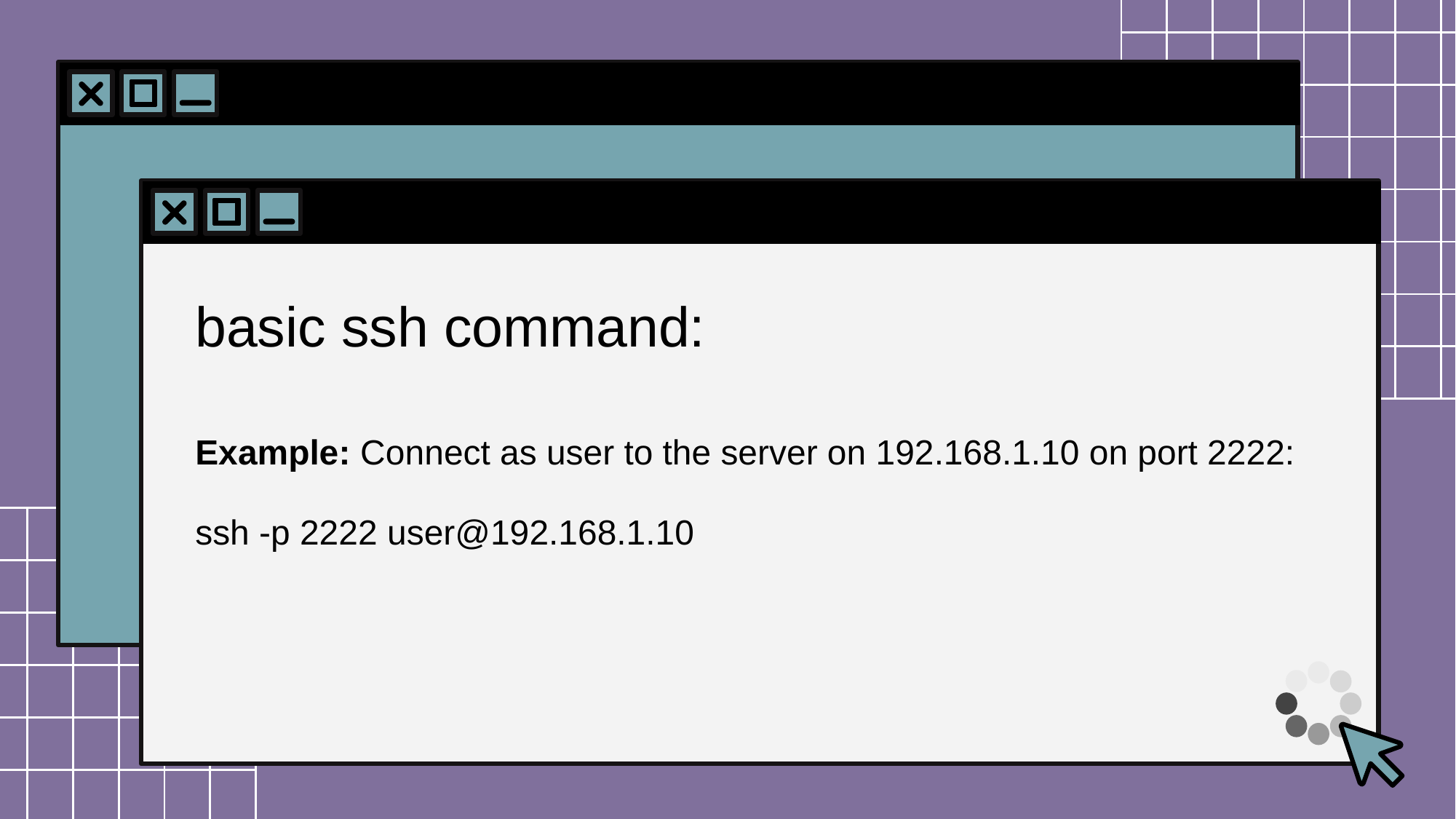

# basic ssh command:
Example: Connect as user to the server on 192.168.1.10 on port 2222:
ssh -p 2222 user@192.168.1.10